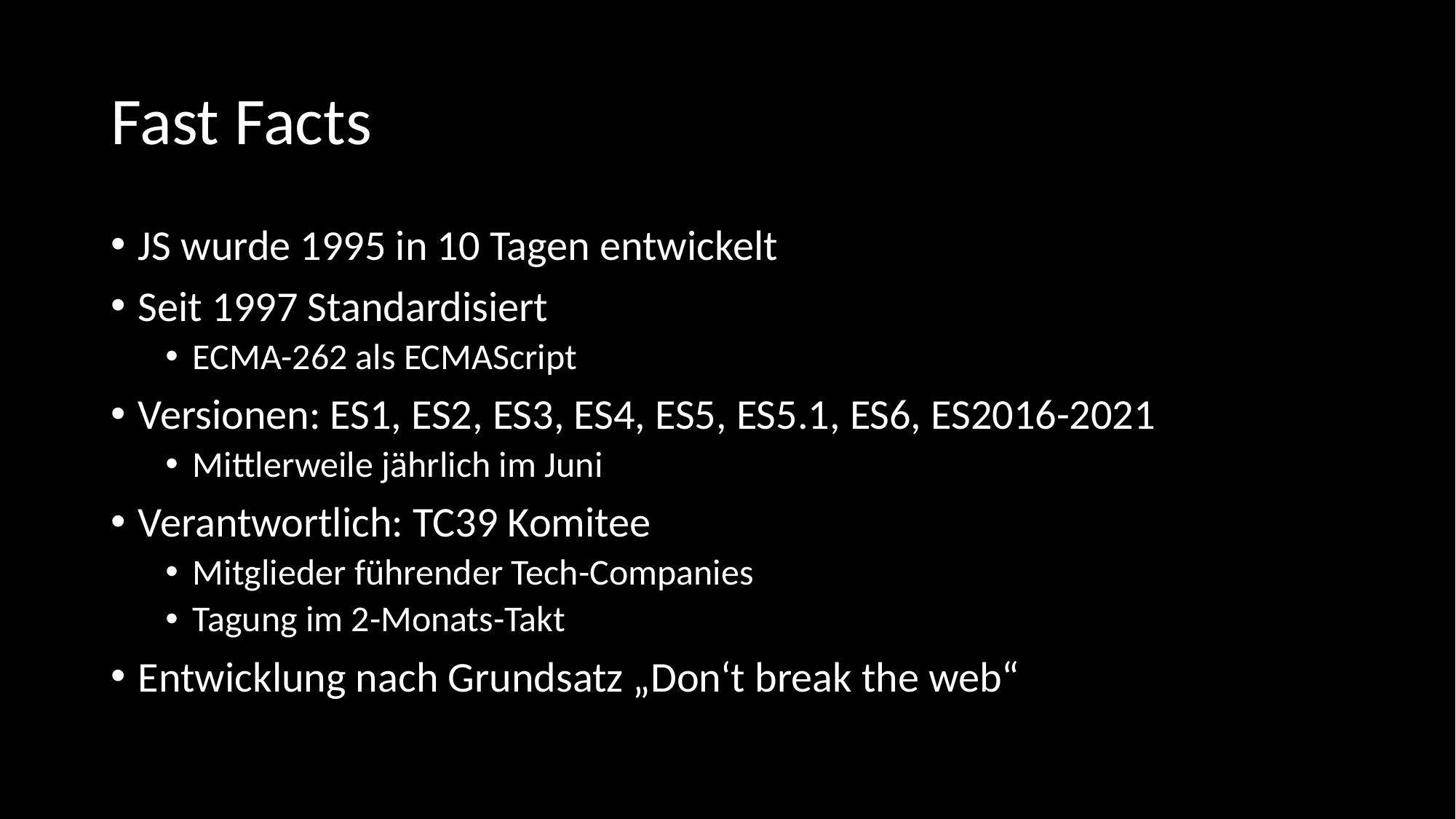

# Fast Facts
JS wurde 1995 in 10 Tagen entwickelt
Seit 1997 Standardisiert
ECMA-262 als ECMAScript
Versionen: ES1, ES2, ES3, ES4, ES5, ES5.1, ES6, ES2016-2021
Mittlerweile jährlich im Juni
Verantwortlich: TC39 Komitee
Mitglieder führender Tech-Companies
Tagung im 2-Monats-Takt
Entwicklung nach Grundsatz „Don‘t break the web“